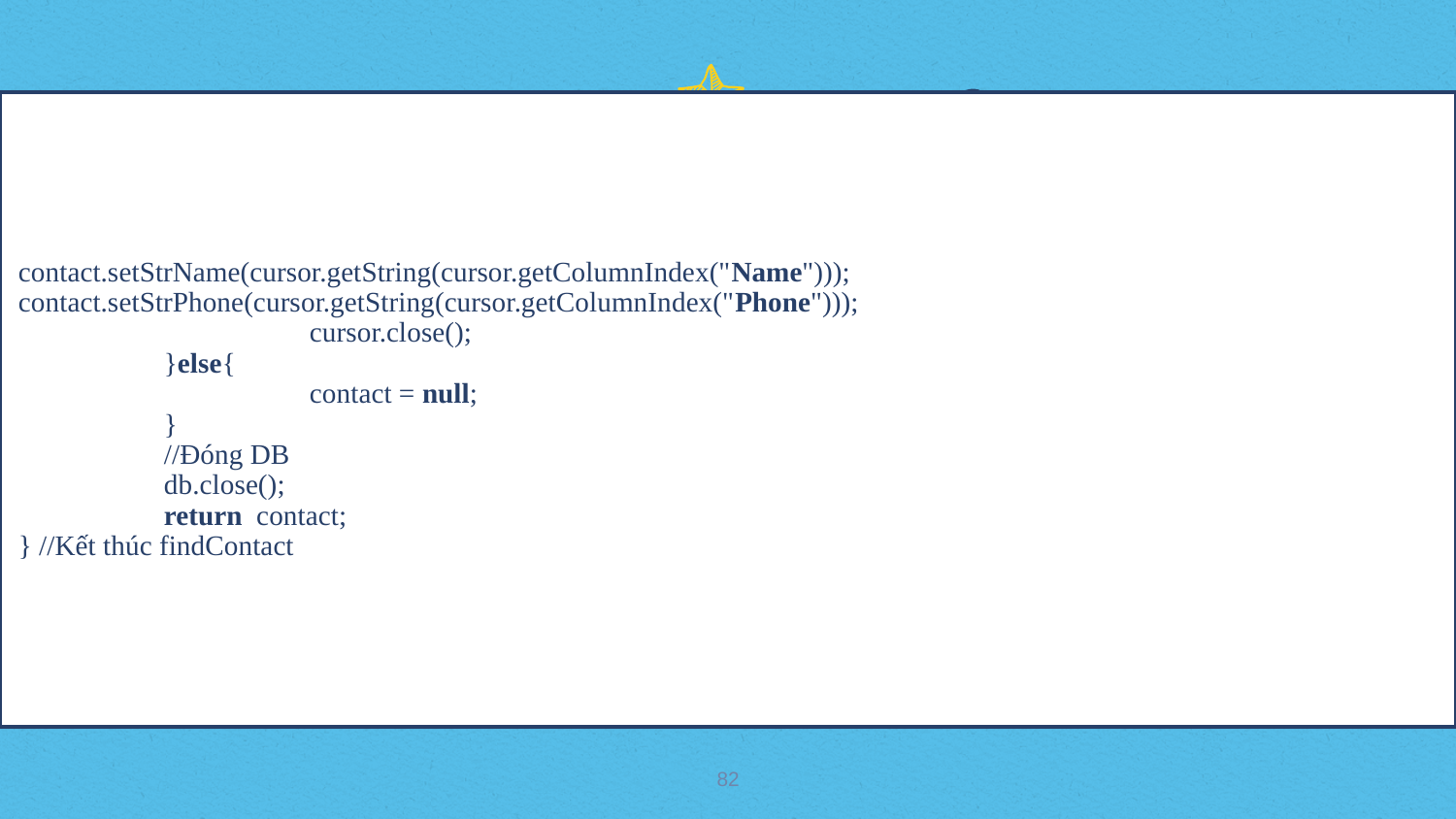

contact.setStrName(cursor.getString(cursor.getColumnIndex("Name")));
contact.setStrPhone(cursor.getString(cursor.getColumnIndex("Phone")));
		cursor.close();
	}else{
		contact = null;
	}
	//Đóng DB
	db.close();
	return  contact;
} //Kết thúc findContact

82